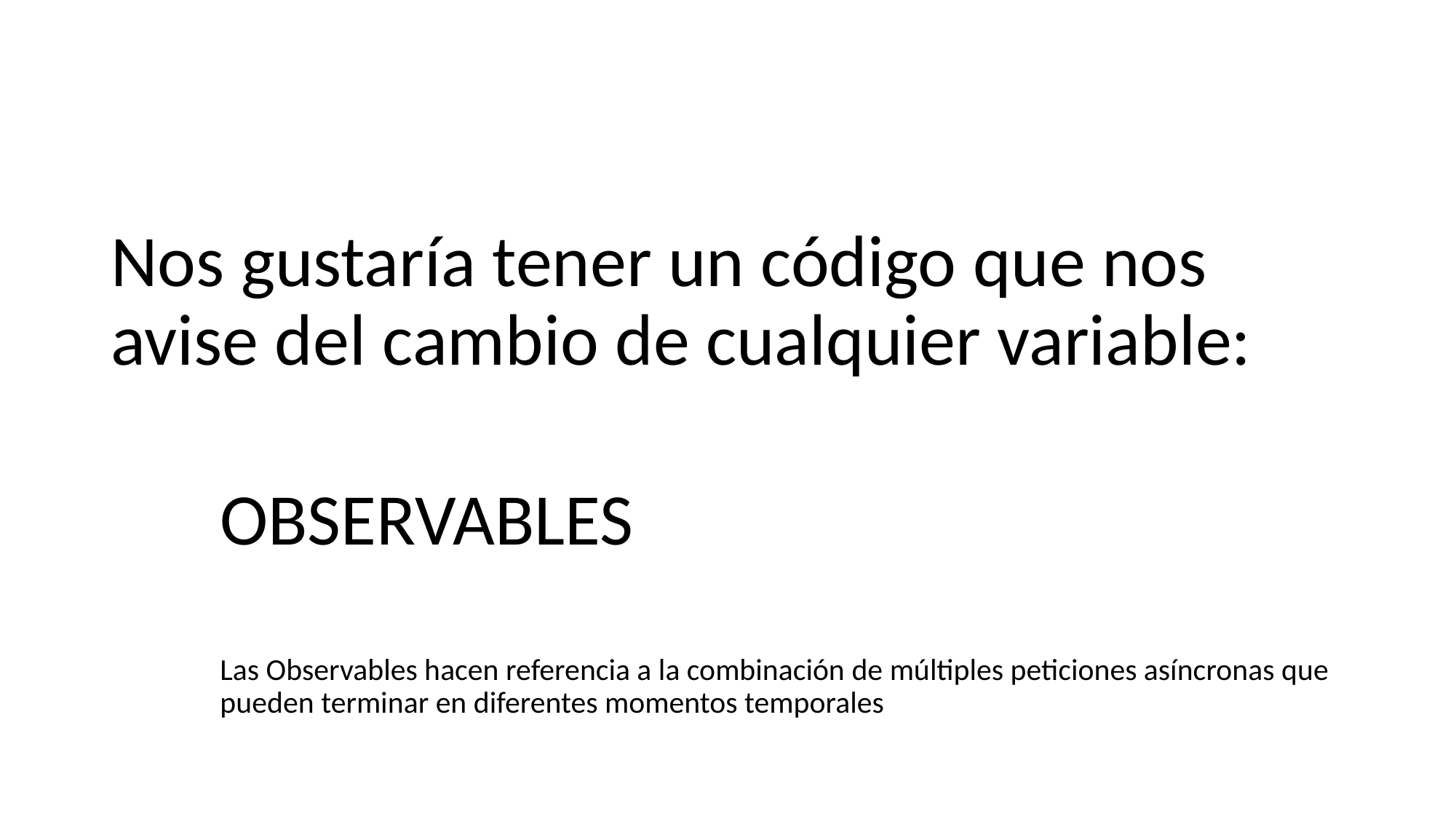

#
Nos gustaría tener un código que nos avise del cambio de cualquier variable:

OBSERVABLES

Las Observables hacen referencia a la combinación de múltiples peticiones asíncronas que pueden terminar en diferentes momentos temporales